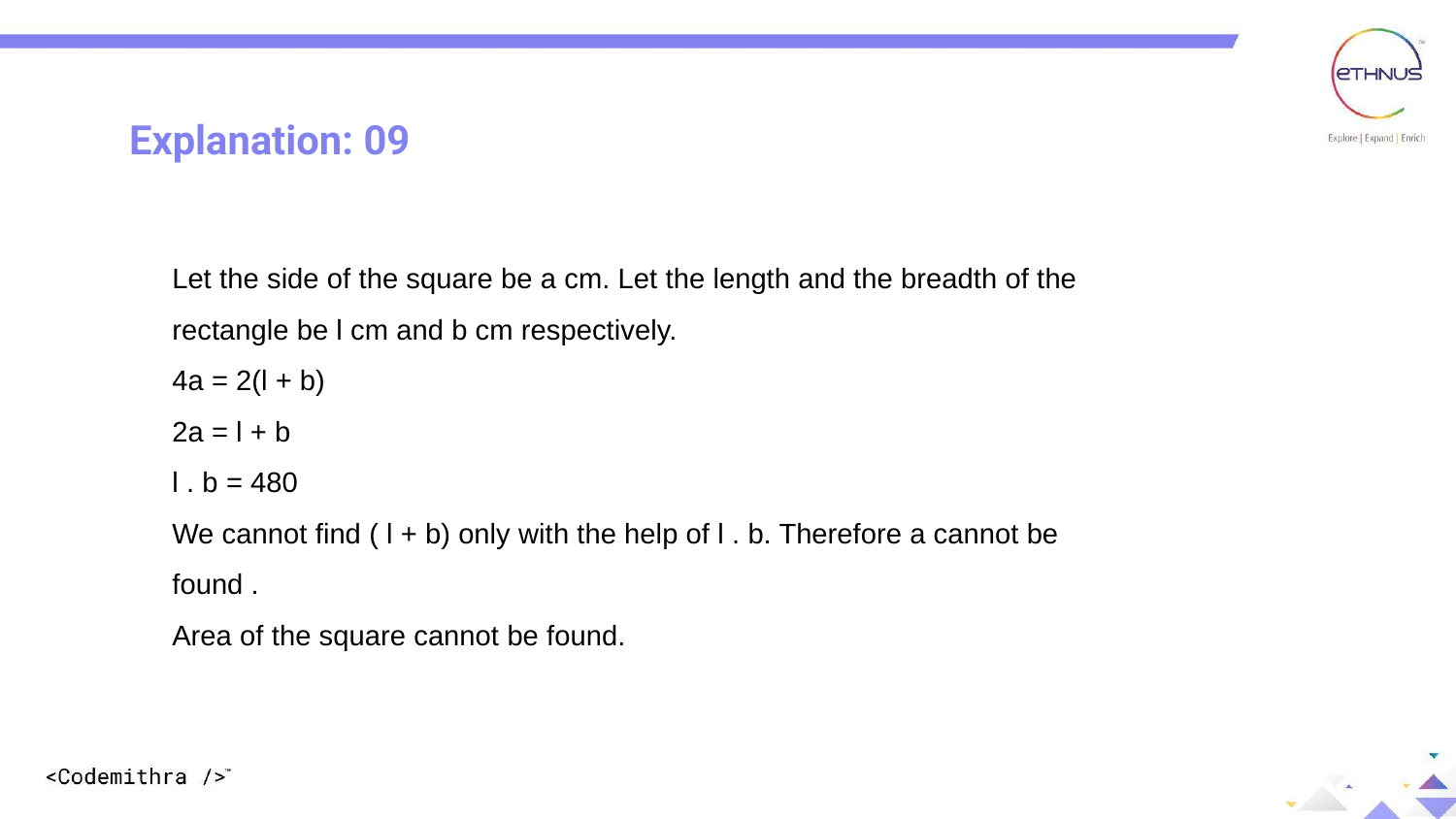

Explanation: 09

Let the side of the square be a cm. Let the length and the breadth of the rectangle be l cm and b cm respectively.
4a = 2(l + b)
2a = l + b
l . b = 480
We cannot find ( l + b) only with the help of l . b. Therefore a cannot be found .
Area of the square cannot be found.